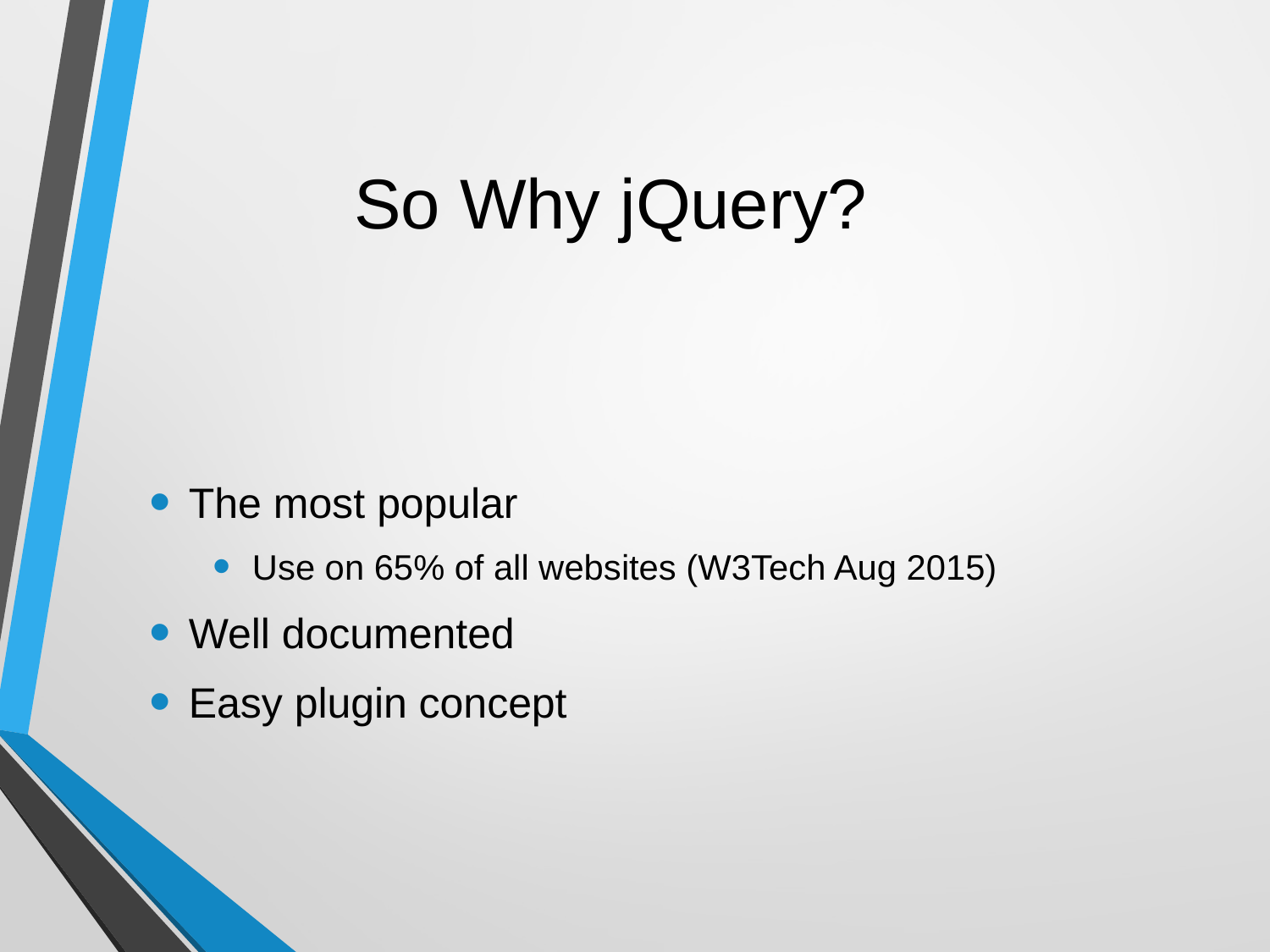

# So Why jQuery?
The most popular
Use on 65% of all websites (W3Tech Aug 2015)
Well documented
Easy plugin concept